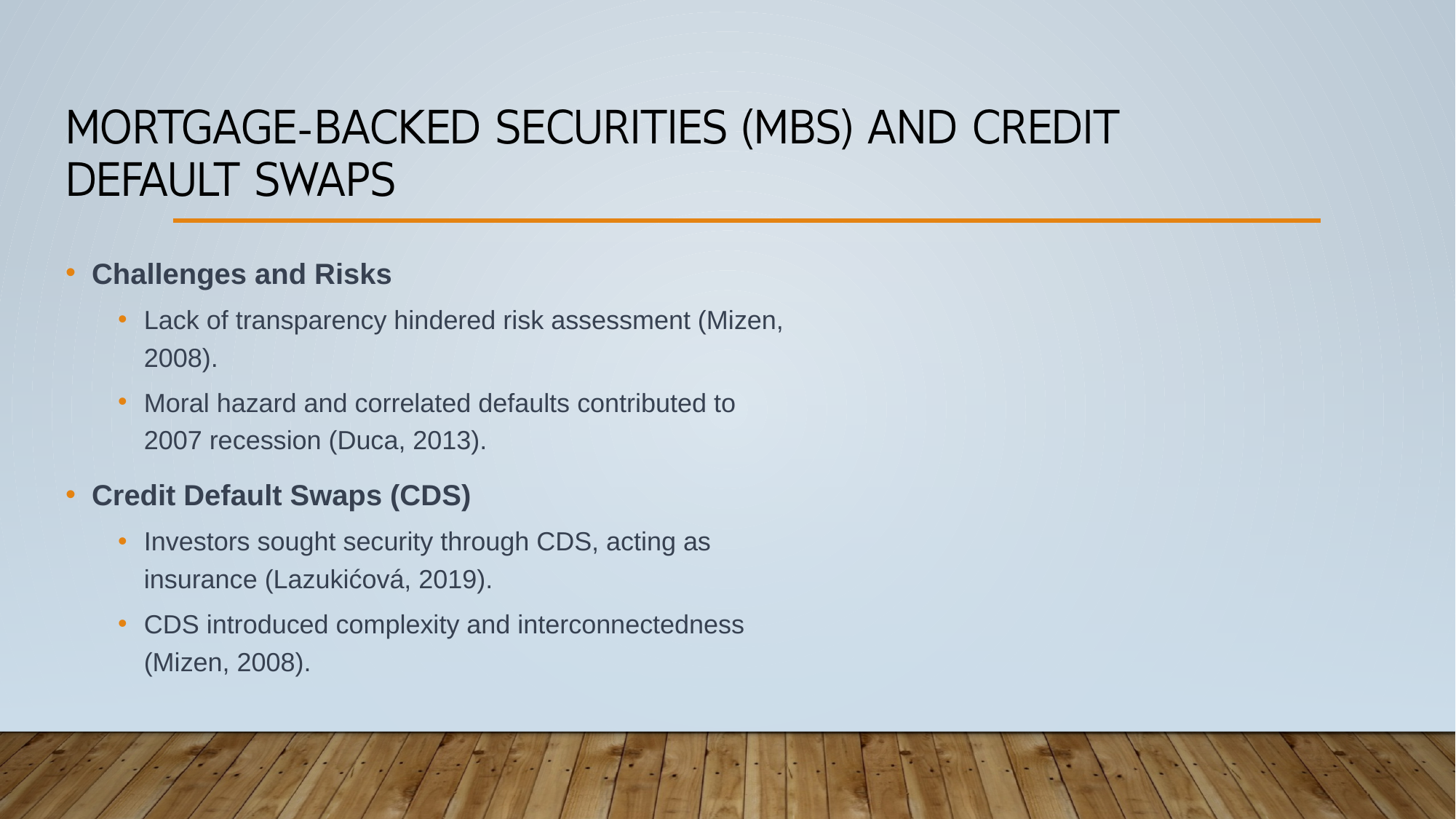

# Mortgage-Backed Securities (MBS) and Credit Default Swaps
Challenges and Risks
Lack of transparency hindered risk assessment (Mizen, 2008).
Moral hazard and correlated defaults contributed to 2007 recession (Duca, 2013).
Credit Default Swaps (CDS)
Investors sought security through CDS, acting as insurance (Lazukićová, 2019).
CDS introduced complexity and interconnectedness (Mizen, 2008).